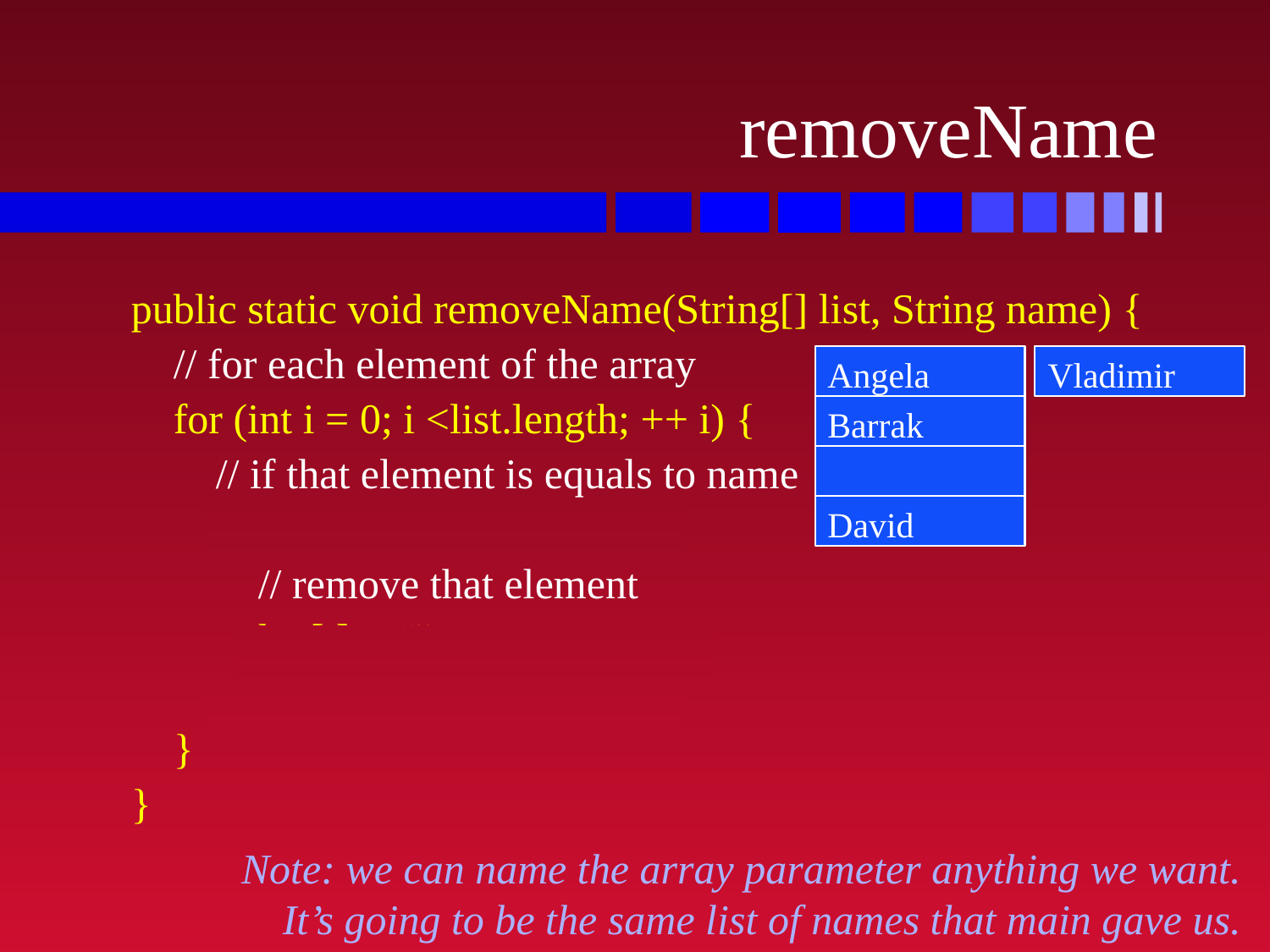

# removeName
public static void removeName(String[] list, String name) {
    // for each element of the array
    for (int i = 0; i <list.length; ++ i) {
        // if that element is equals to name
        if (list[i].equals(name)) {
            // remove that element
            list[i] = “”;
        }
    }
}

Angela
Barrak
Vladimir
David
Vladimir

Note: we can name the array parameter anything we want.
It’s going to be the same list of names that main gave us.